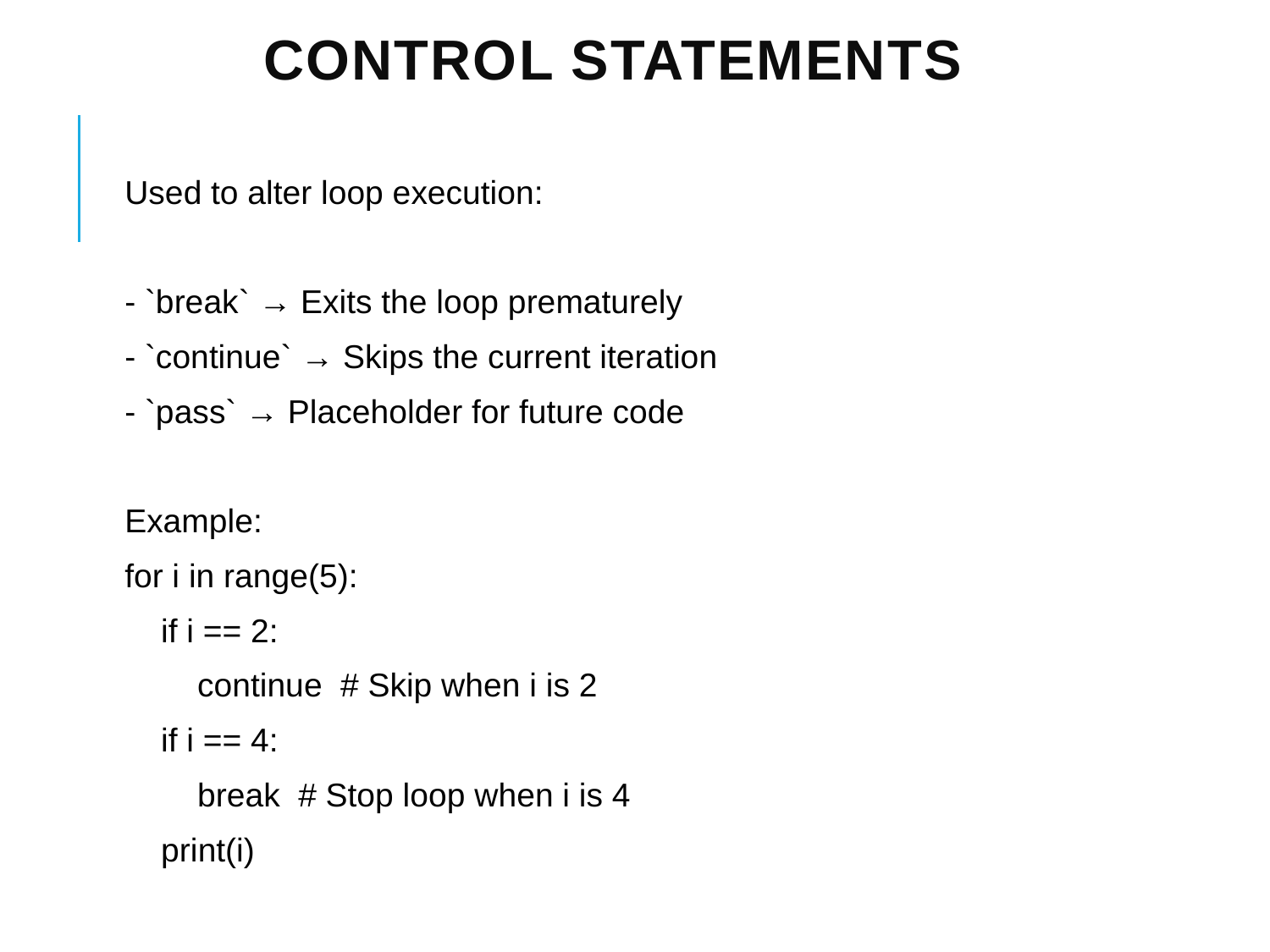

# Control Statements

Used to alter loop execution:

- `break` → Exits the loop prematurely
- `continue` → Skips the current iteration
- `pass` → Placeholder for future code

Example:
for i in range(5):
    if i == 2:
        continue  # Skip when i is 2
    if i == 4:
        break  # Stop loop when i is 4
    print(i)